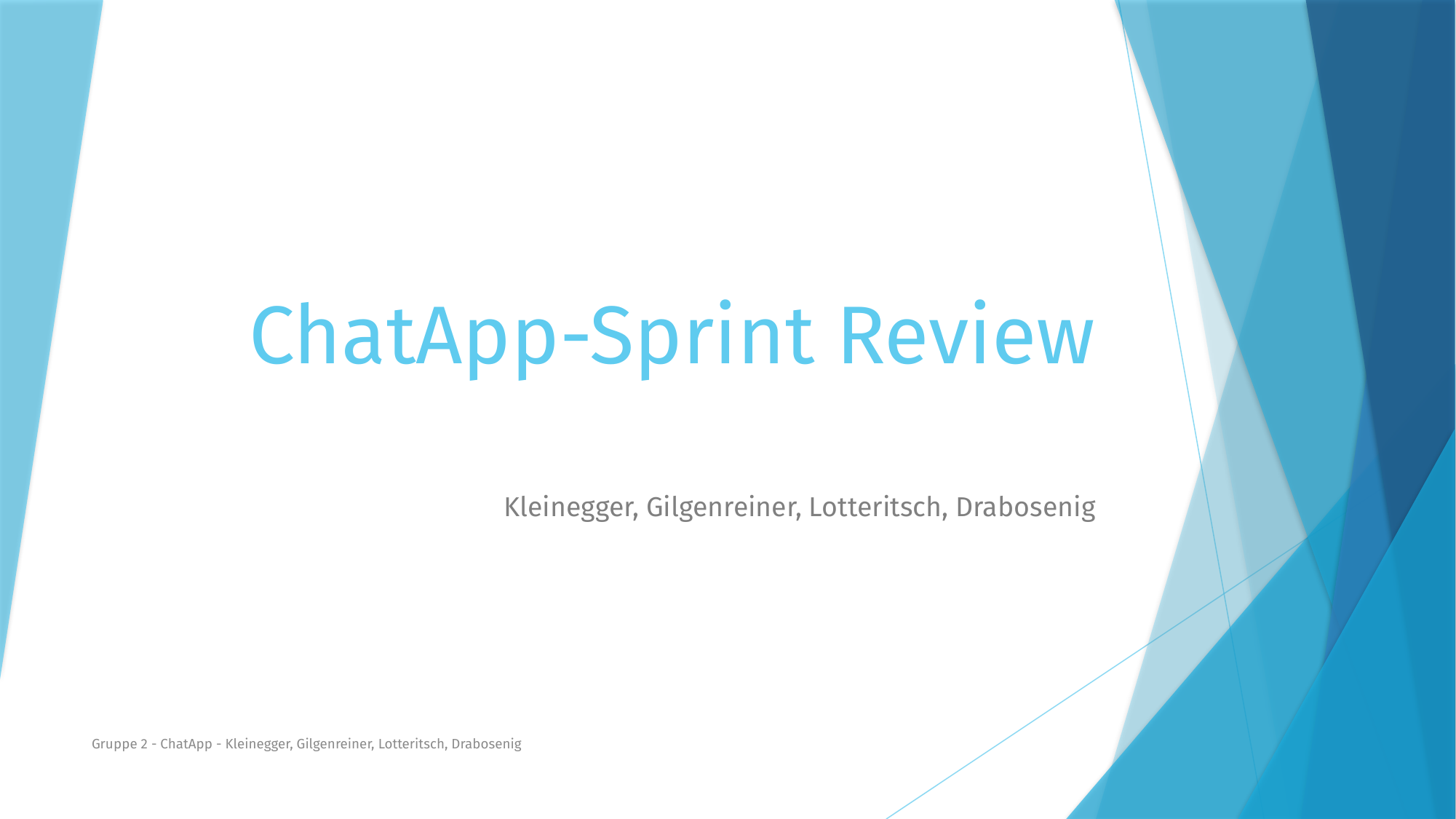

# ChatApp-Sprint Review
Kleinegger, Gilgenreiner, Lotteritsch, Drabosenig
Gruppe 2 - ChatApp - Kleinegger, Gilgenreiner, Lotteritsch, Drabosenig